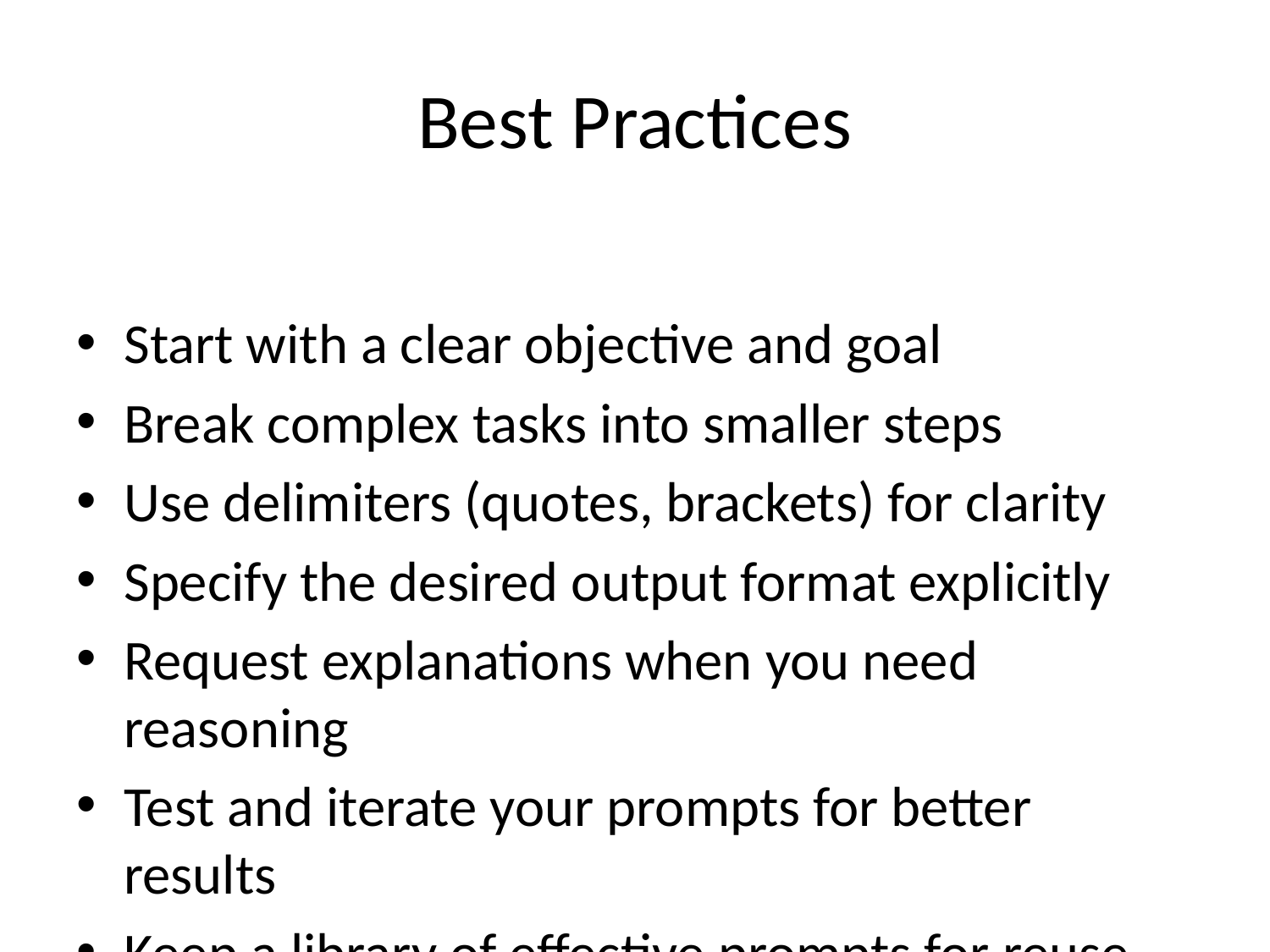

# Best Practices

Start with a clear objective and goal
Break complex tasks into smaller steps
Use delimiters (quotes, brackets) for clarity
Specify the desired output format explicitly
Request explanations when you need reasoning
Test and iterate your prompts for better results
Keep a library of effective prompts for reuse